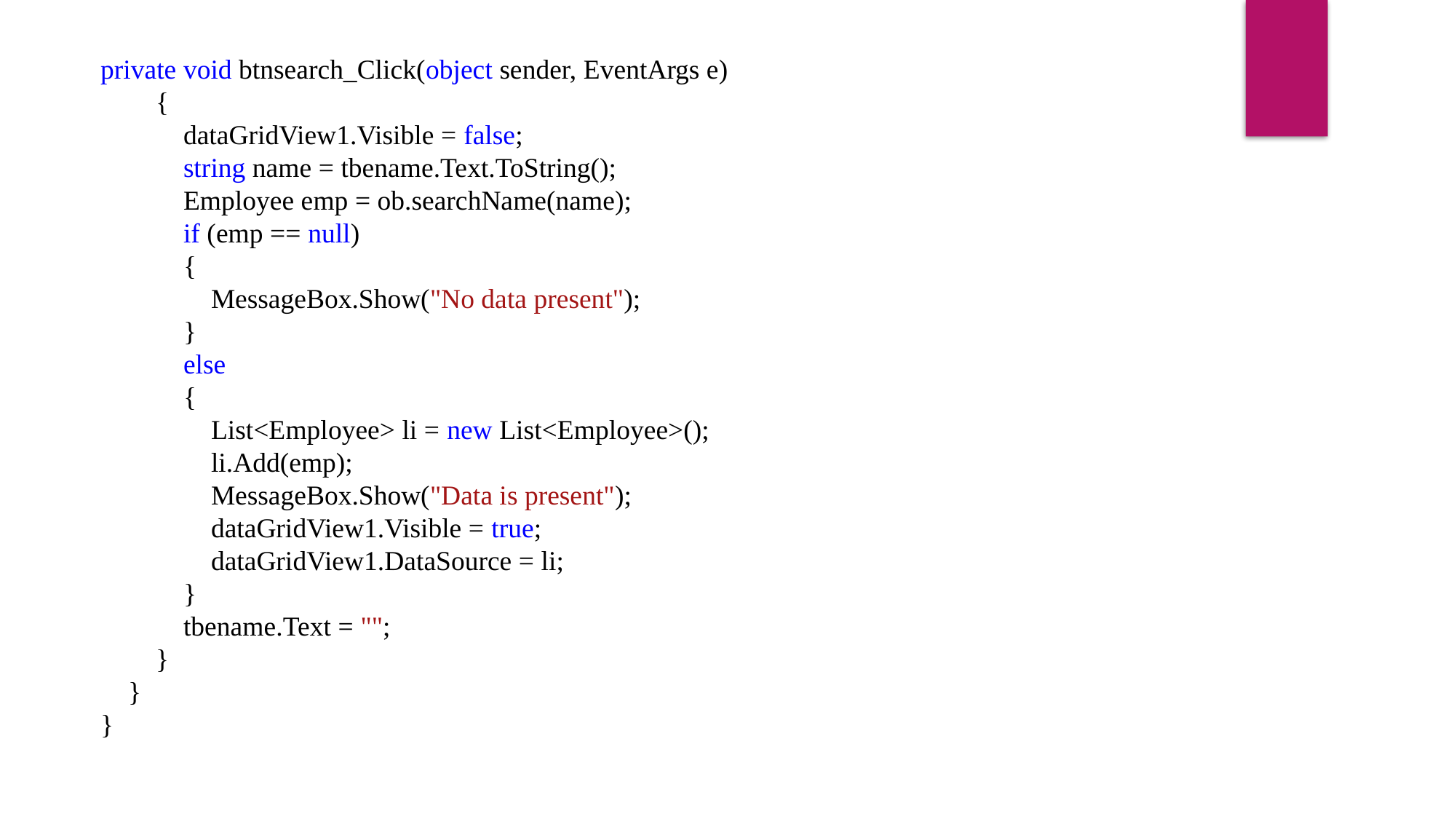

private void btnsearch_Click(object sender, EventArgs e)
        {
            dataGridView1.Visible = false;
            string name = tbename.Text.ToString();
            Employee emp = ob.searchName(name);
            if (emp == null)
            {
                MessageBox.Show("No data present");
            }
            else
            {
                List<Employee> li = new List<Employee>();
                li.Add(emp);
                MessageBox.Show("Data is present");
                dataGridView1.Visible = true;
                dataGridView1.DataSource = li;
            }
            tbename.Text = "";
        }
    }
}